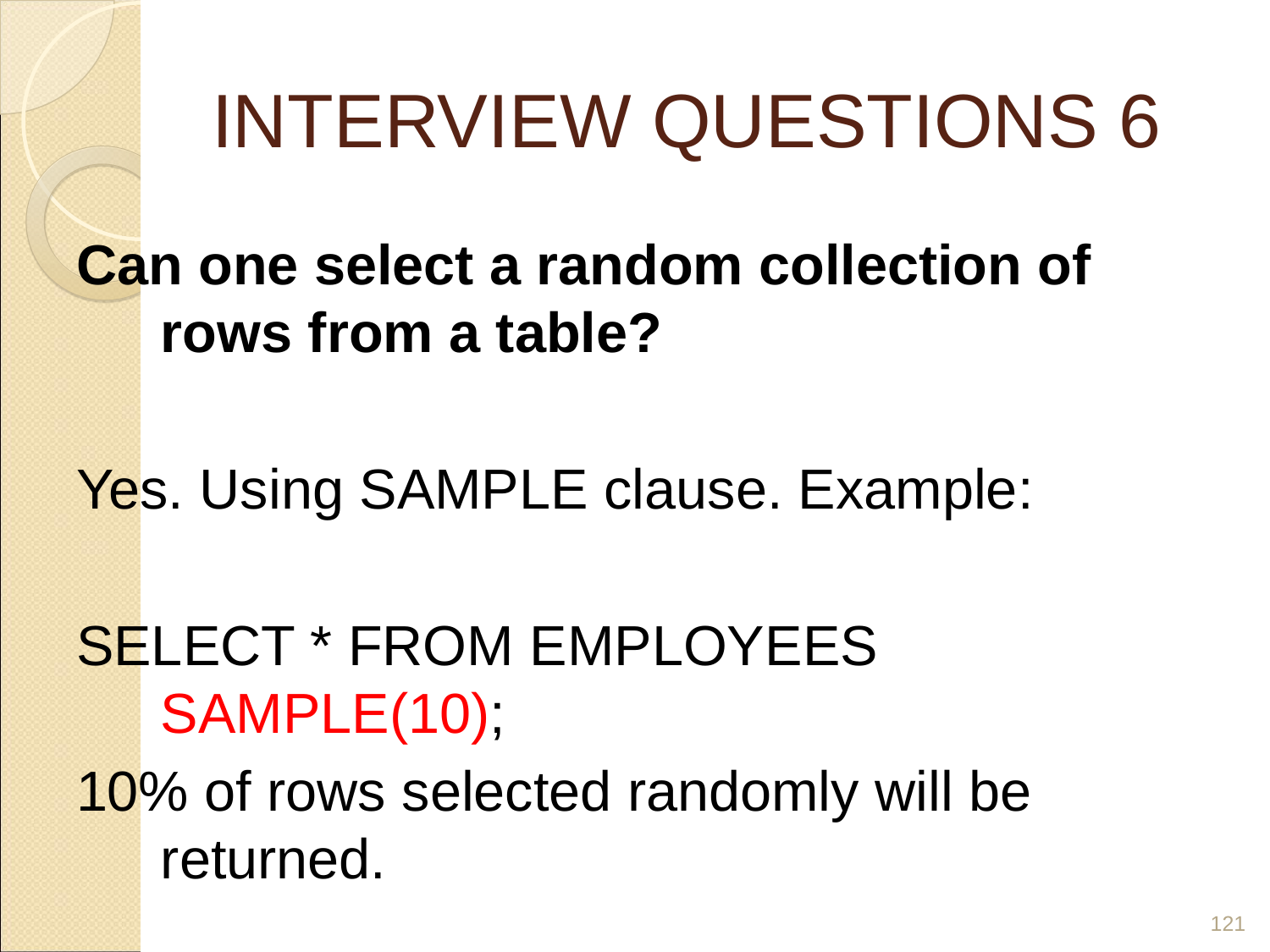

# INTERVIEW QUESTIONS 6
Can one select a random collection of rows from a table?

Yes. Using SAMPLE clause. Example:

SELECT * FROM EMPLOYEES SAMPLE(10);
10% of rows selected randomly will be returned.
121